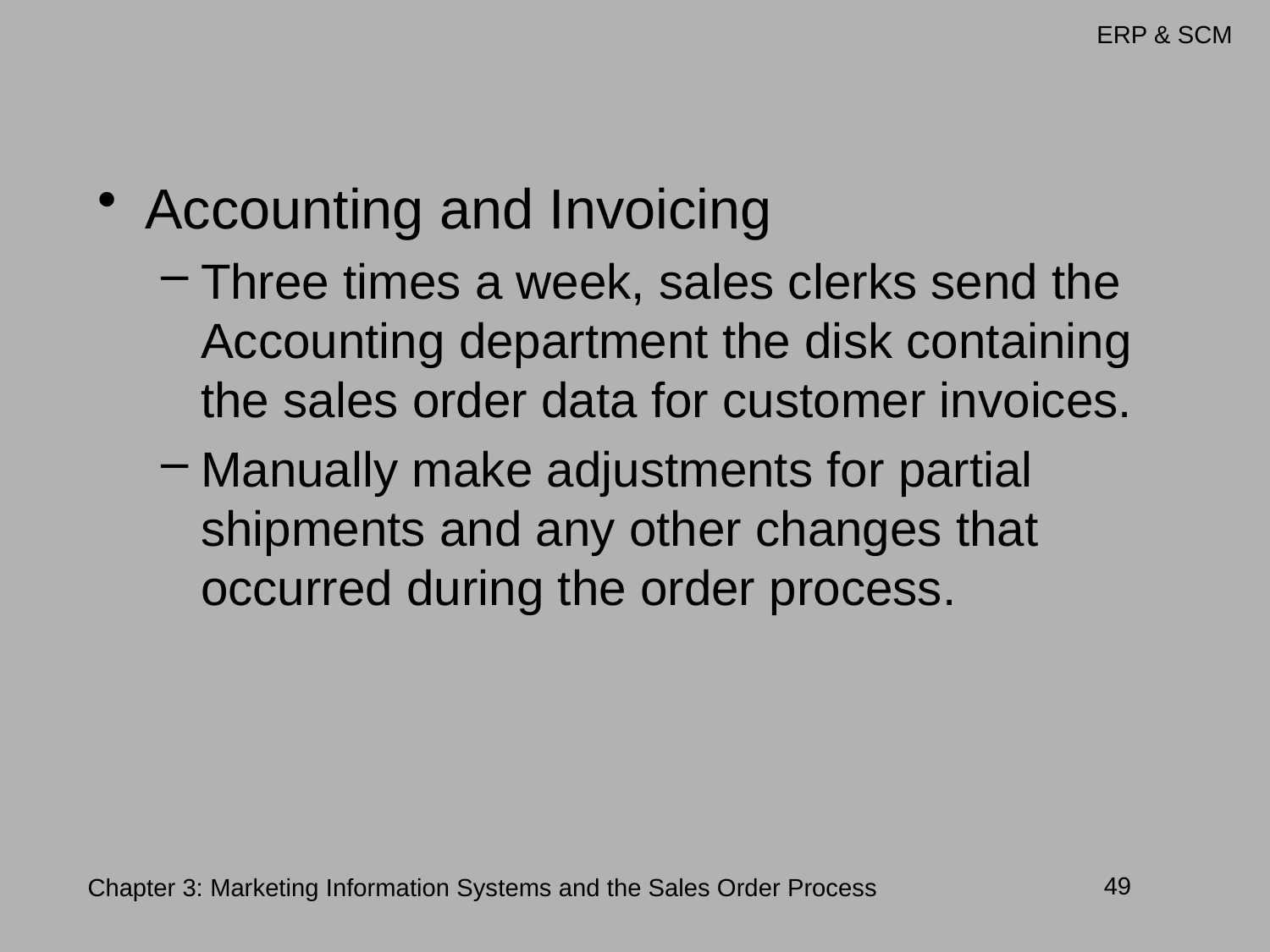

Accounting and Invoicing
Three times a week, sales clerks send the Accounting department the disk containing the sales order data for customer invoices.
Manually make adjustments for partial shipments and any other changes that occurred during the order process.
Chapter 3: Marketing Information Systems and the Sales Order Process